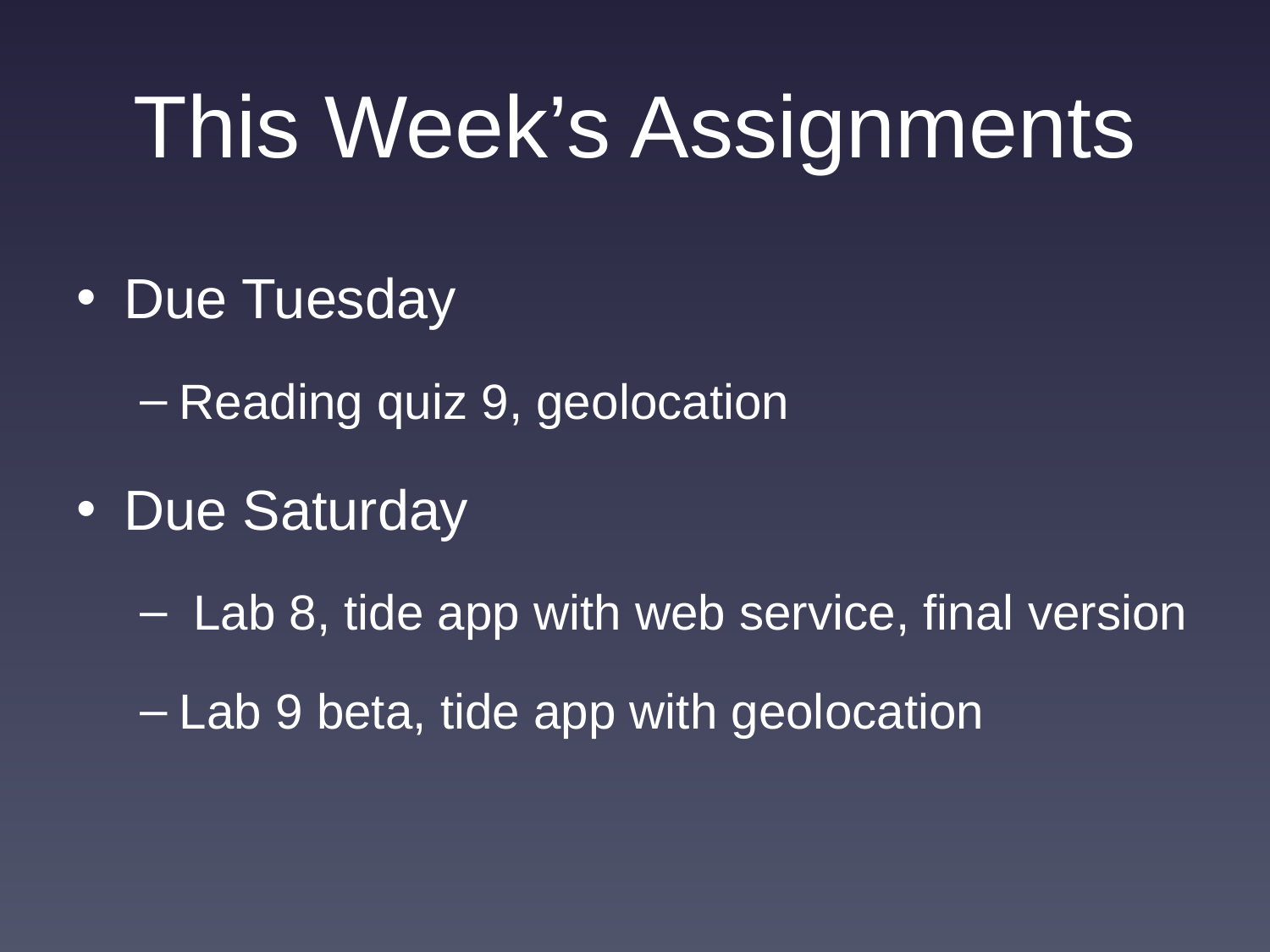

# This Week’s Assignments
Due Tuesday
Reading quiz 9, geolocation
Due Saturday
 Lab 8, tide app with web service, final version
Lab 9 beta, tide app with geolocation